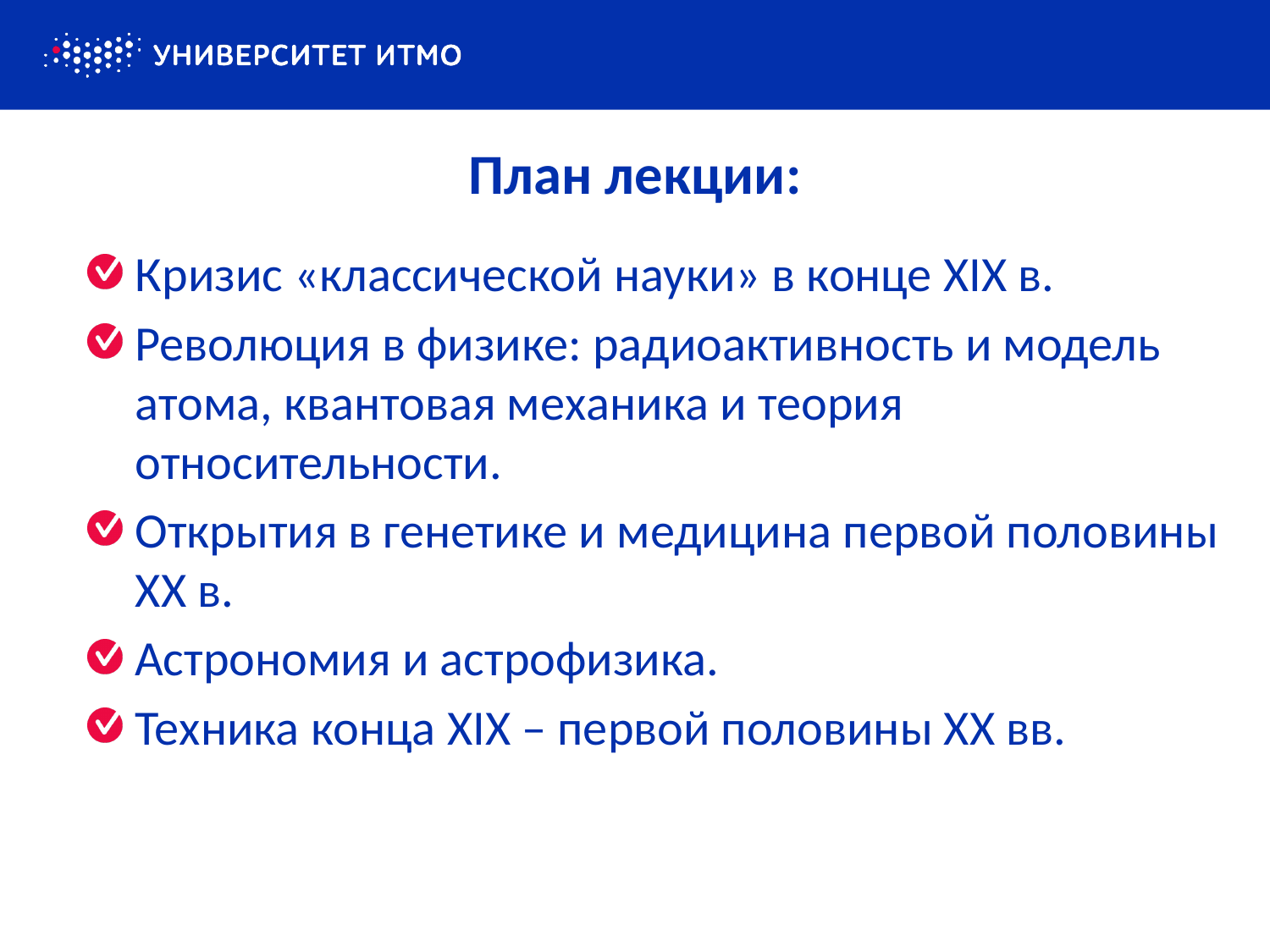

# План лекции:
Кризис «классической науки» в конце XIX в.
Революция в физике: радиоактивность и модель атома, квантовая механика и теория относительности.
Открытия в генетике и медицина первой половины XX в.
Астрономия и астрофизика.
Техника конца XIX – первой половины XX вв.